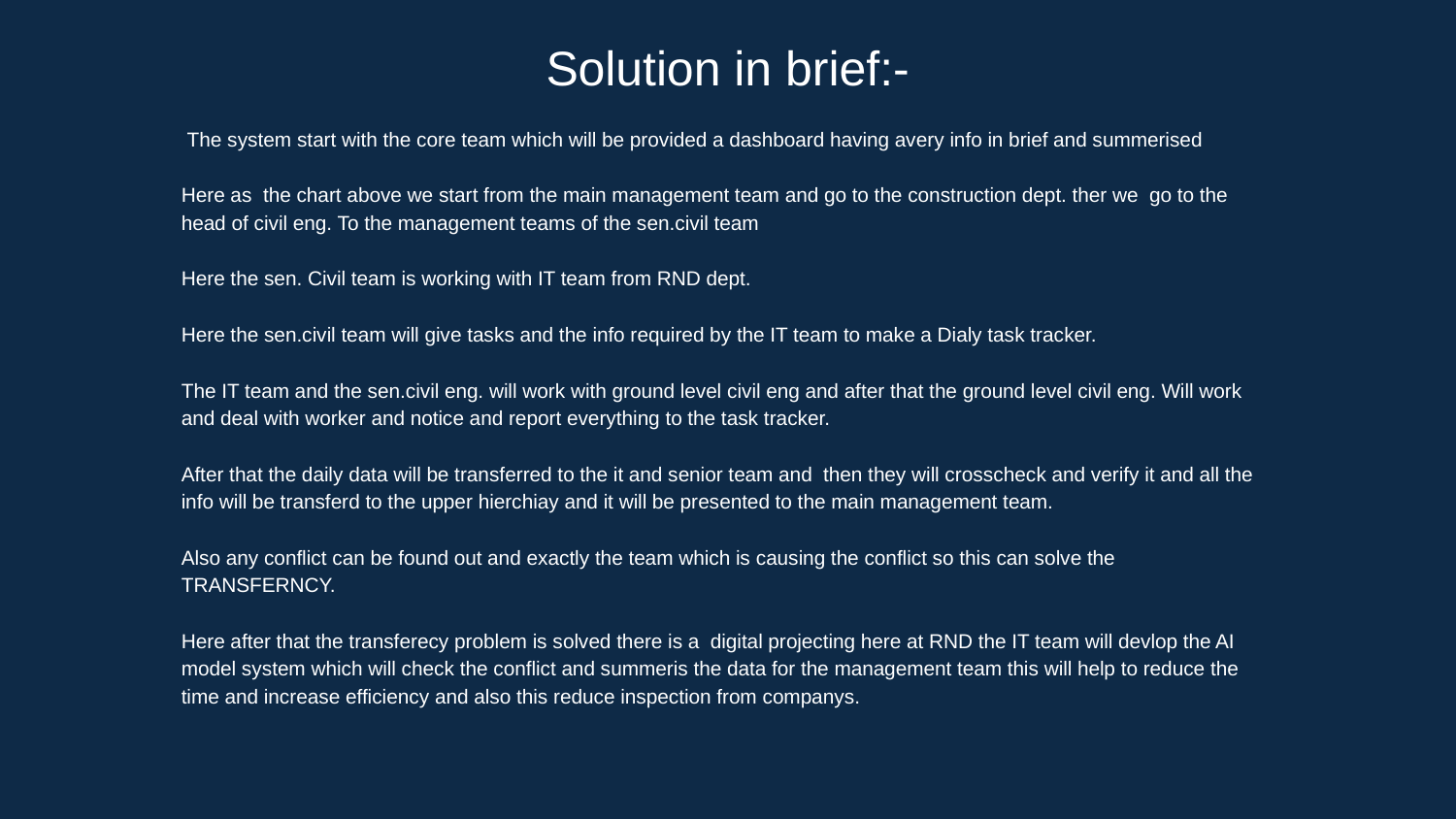

# Solution in brief:-
 The system start with the core team which will be provided a dashboard having avery info in brief and summerised

Here as  the chart above we start from the main management team and go to the construction dept. ther we  go to the head of civil eng. To the management teams of the sen.civil team

Here the sen. Civil team is working with IT team from RND dept.

Here the sen.civil team will give tasks and the info required by the IT team to make a Dialy task tracker.

The IT team and the sen.civil eng. will work with ground level civil eng and after that the ground level civil eng. Will work and deal with worker and notice and report everything to the task tracker.

After that the daily data will be transferred to the it and senior team and  then they will crosscheck and verify it and all the info will be transferd to the upper hierchiay and it will be presented to the main management team.

Also any conflict can be found out and exactly the team which is causing the conflict so this can solve the TRANSFERNCY.

Here after that the transferecy problem is solved there is a  digital projecting here at RND the IT team will devlop the AI model system which will check the conflict and summeris the data for the management team this will help to reduce the time and increase efficiency and also this reduce inspection from companys.